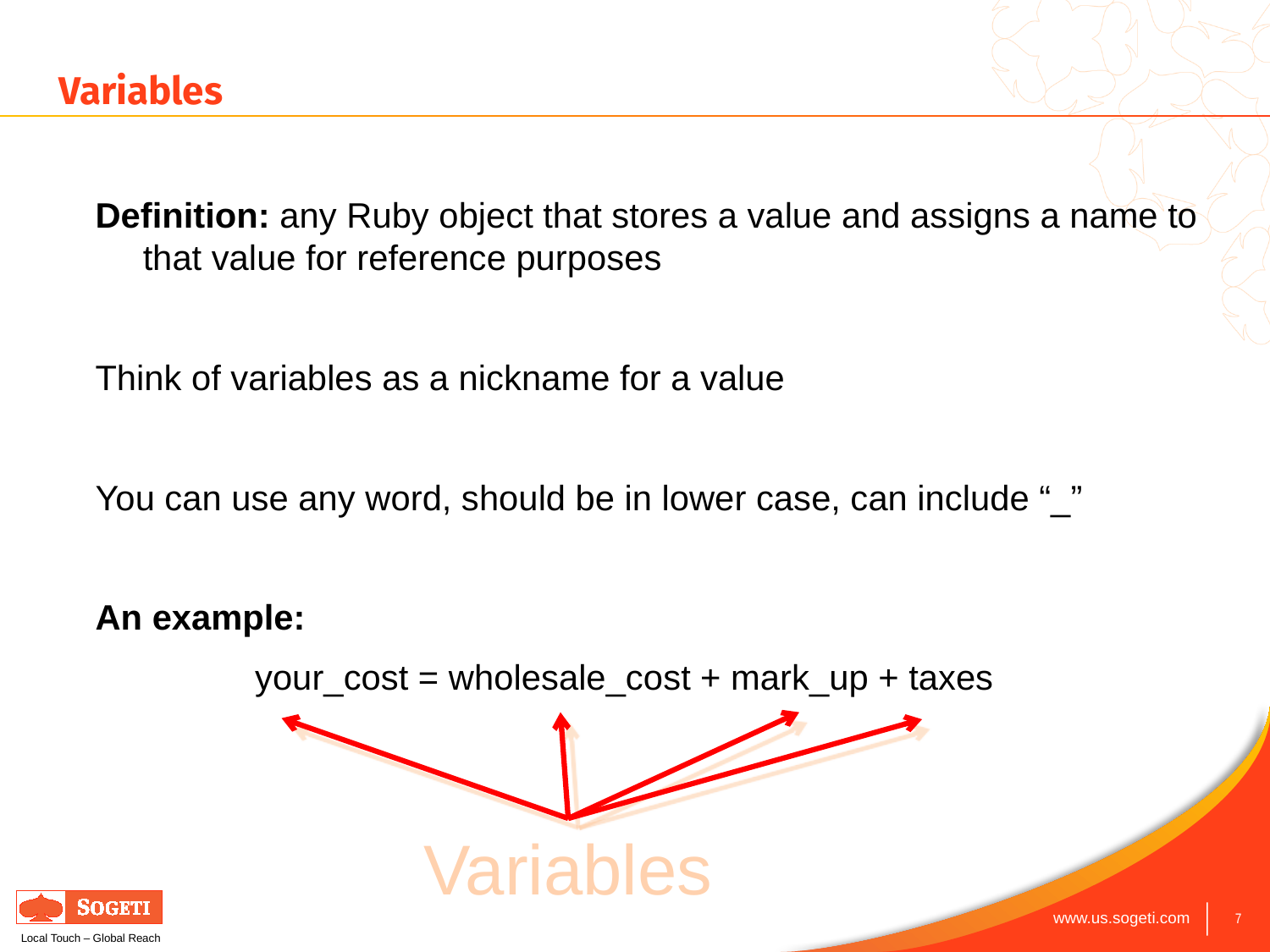

Variables
Definition: any Ruby object that stores a value and assigns a name to that value for reference purposes

Think of variables as a nickname for a value

You can use any word, should be in lower case, can include “_”

An example:
		your_cost = wholesale_cost + mark_up + taxes

Variables